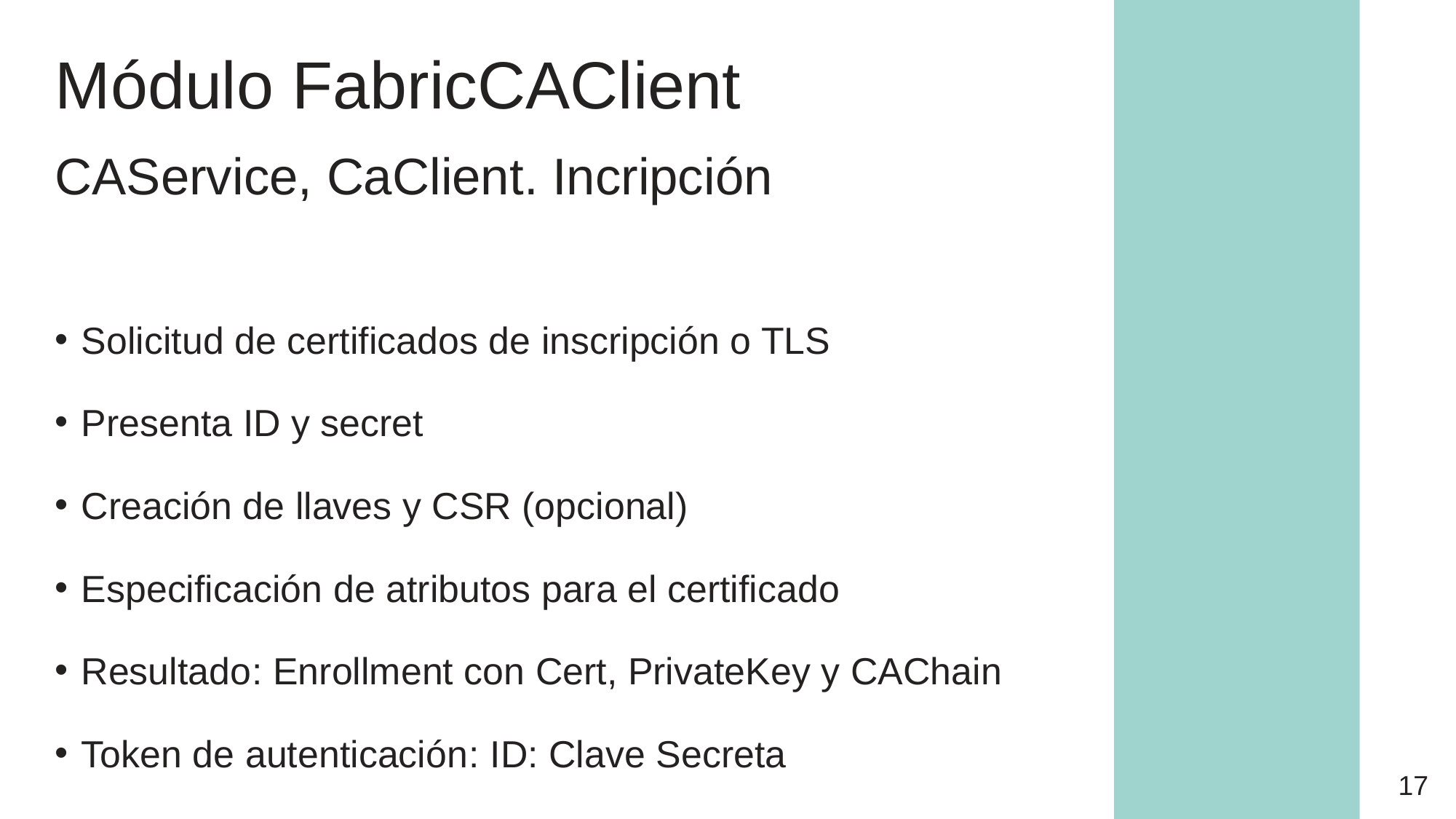

Módulo FabricCAClient
CAService, CaClient. Incripción
Solicitud de certificados de inscripción o TLS
Presenta ID y secret
Creación de llaves y CSR (opcional)
Especificación de atributos para el certificado
Resultado: Enrollment con Cert, PrivateKey y CAChain
Token de autenticación: ID: Clave Secreta

17